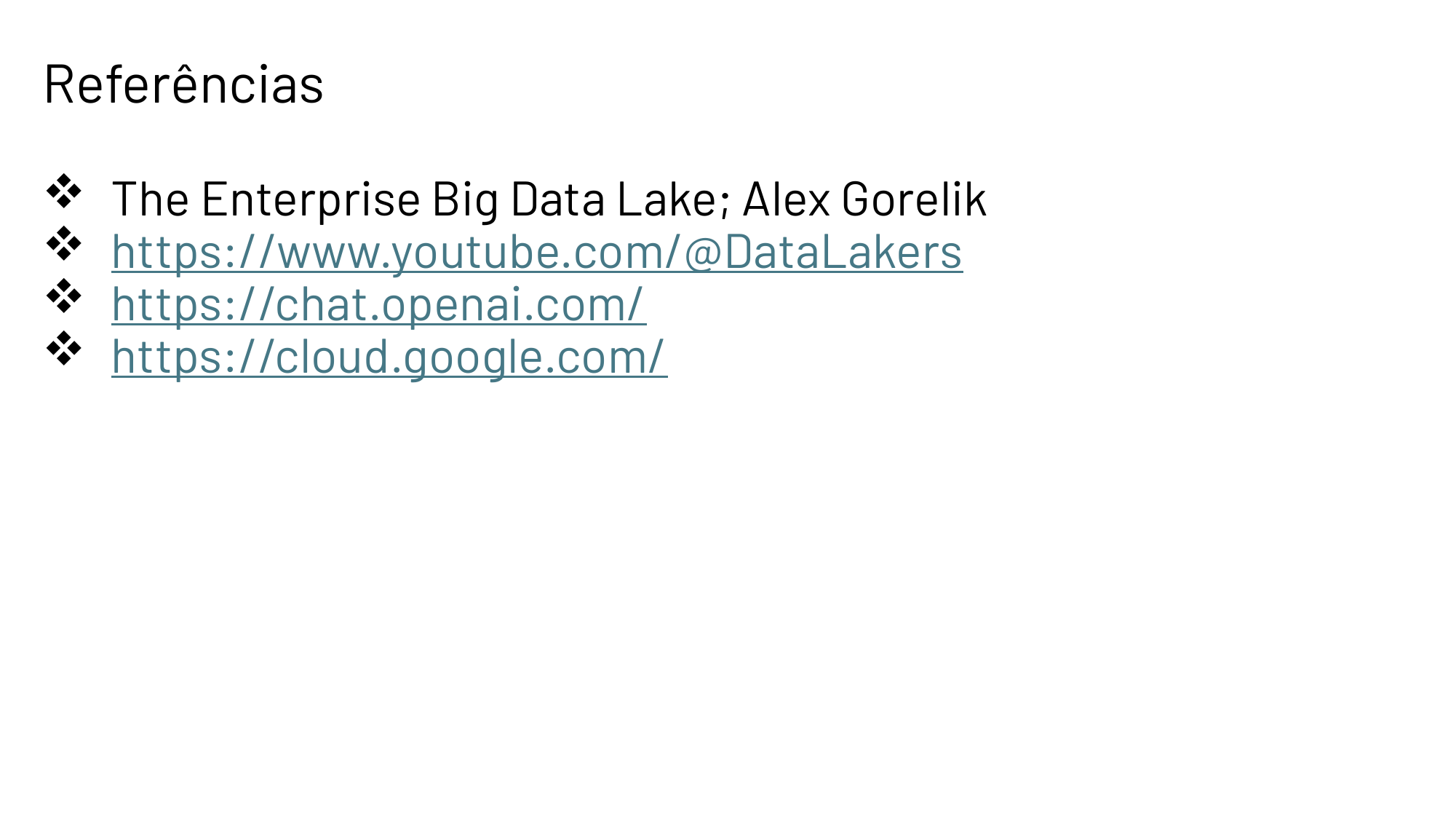

Referências

The Enterprise Big Data Lake; Alex Gorelik
https://www.youtube.com/@DataLakers
https://chat.openai.com/
https://cloud.google.com/